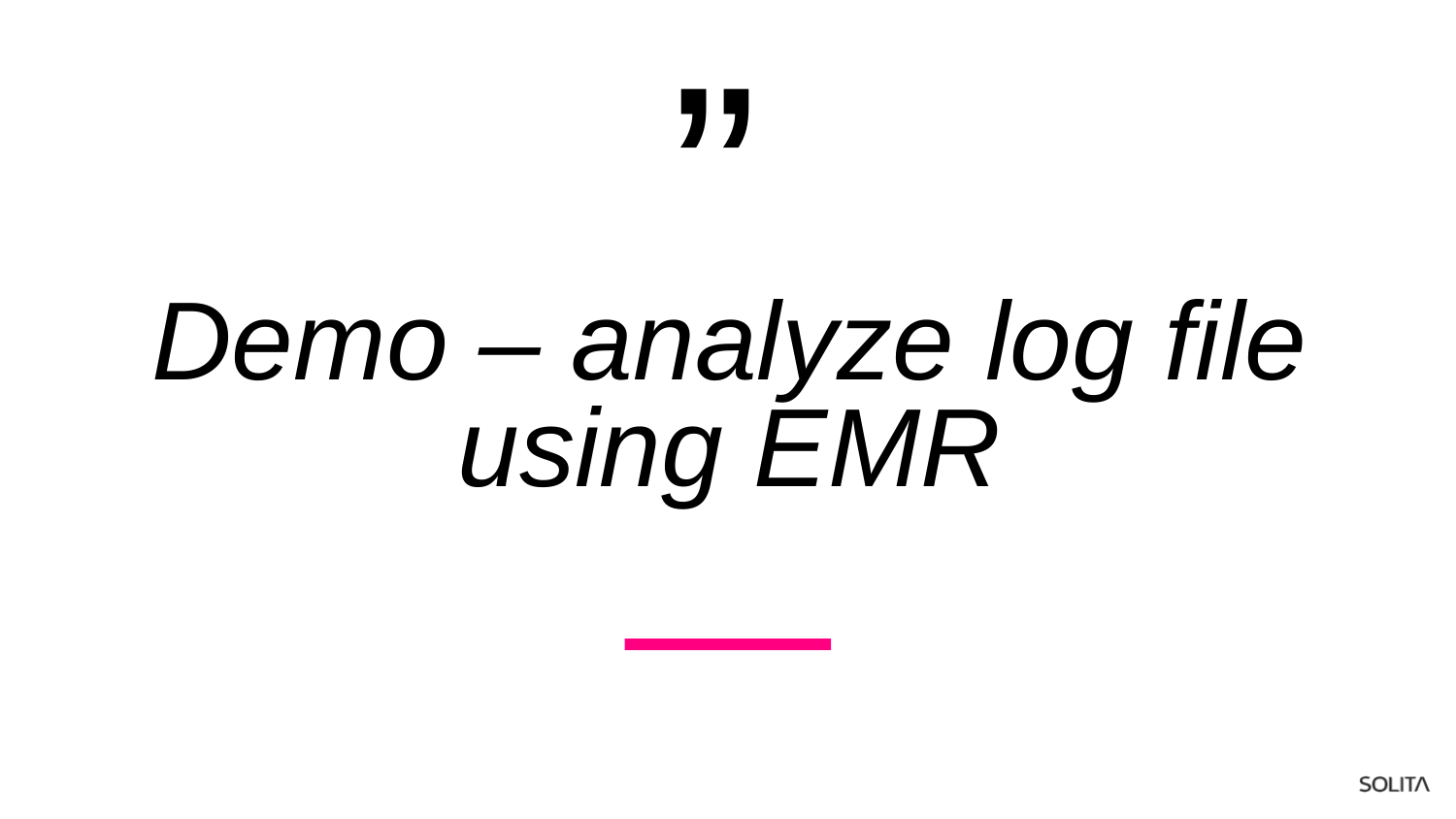

# Demo – analyze log file using EMR